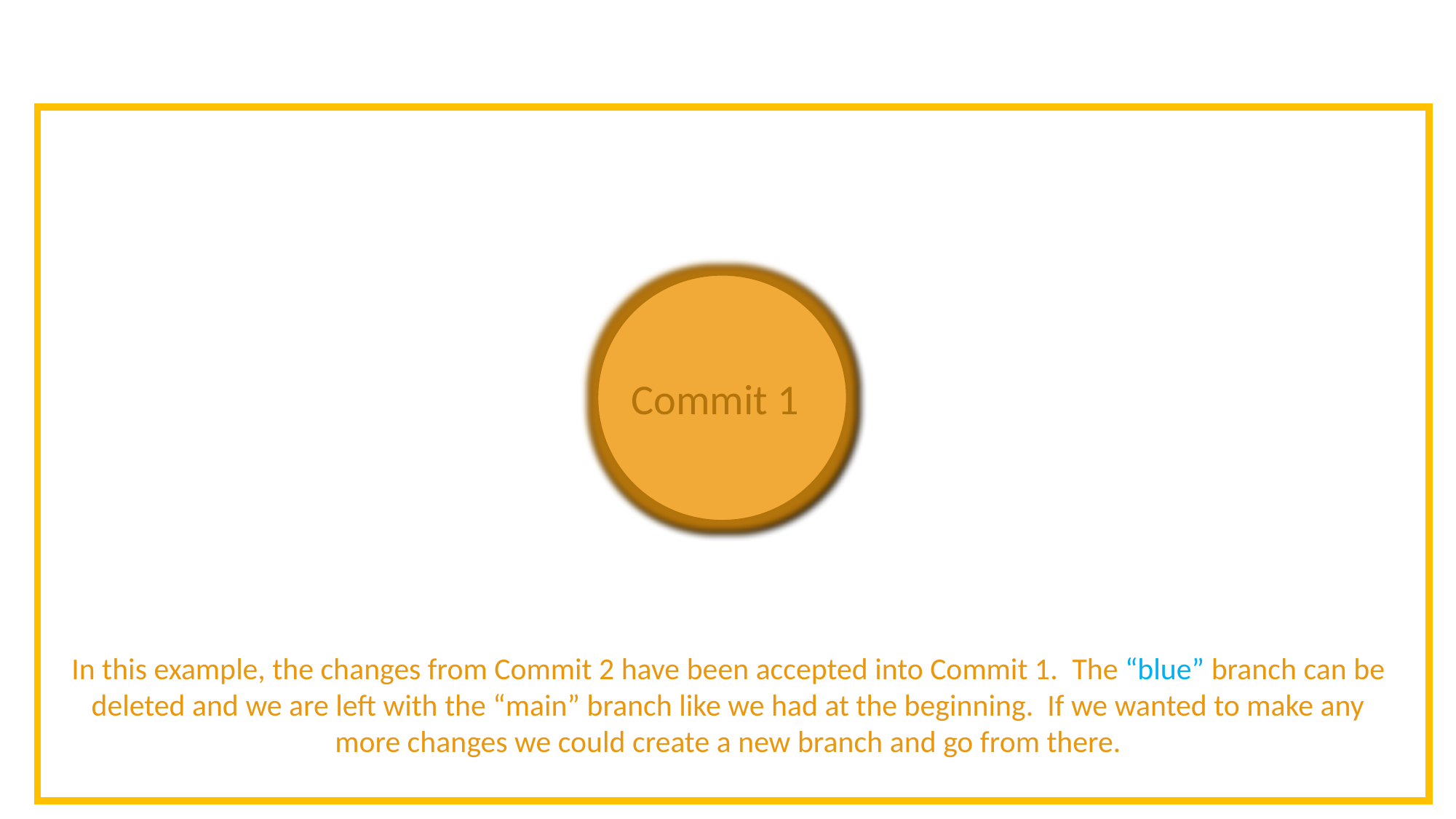

Commit 1
In this example, the changes from Commit 2 have been accepted into Commit 1.  The “blue” branch can be deleted and we are left with the “main” branch like we had at the beginning.  If we wanted to make any more changes we could create a new branch and go from there.